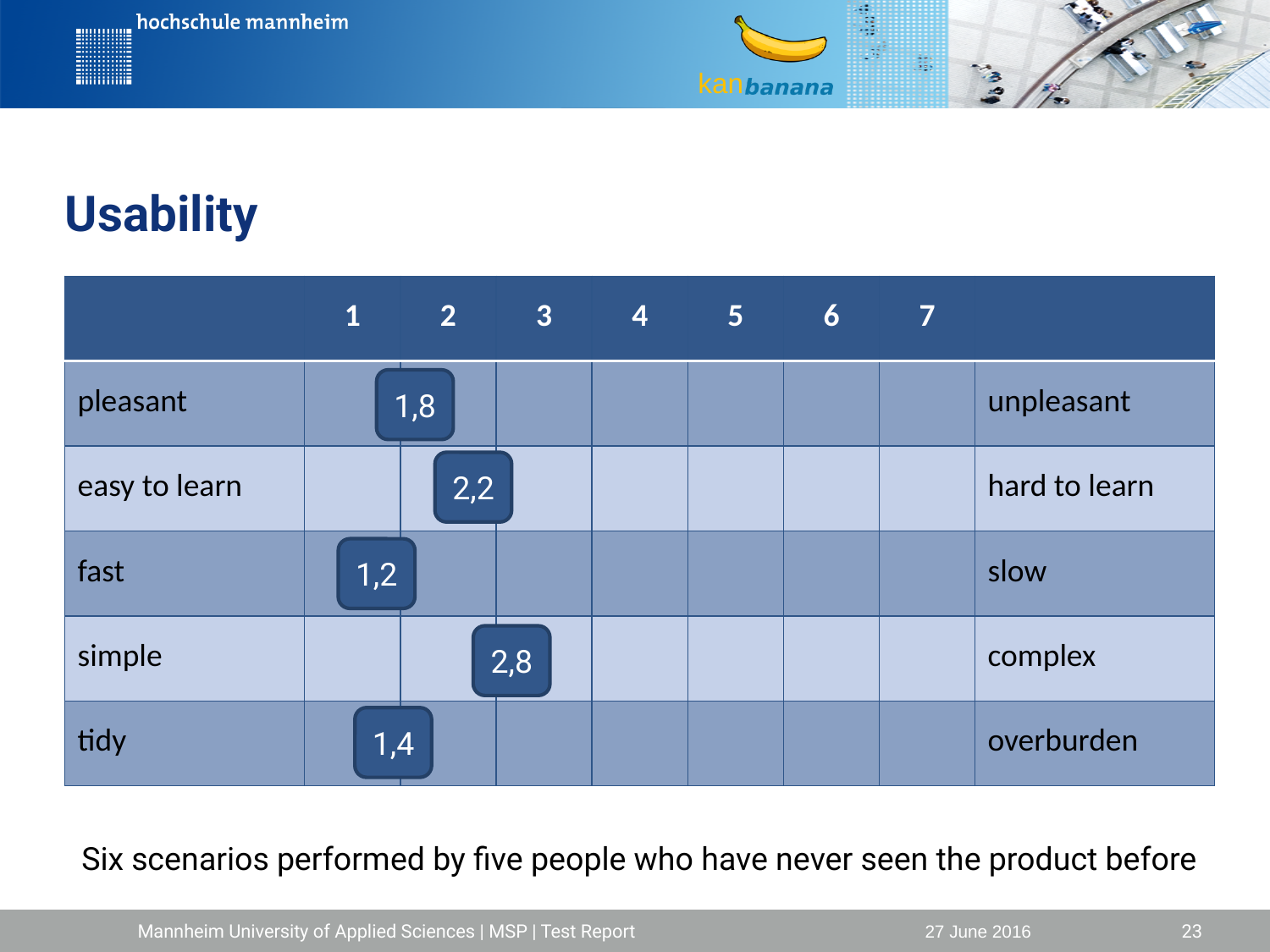

# Usability
|  | 1 | 2 | 3 | 4 | 5 | 6 | 7 |  |
| --- | --- | --- | --- | --- | --- | --- | --- | --- |
| pleasant |  |  |  |  |  |  |  | unpleasant |
| easy to learn |  |  |  |  |  |  |  | hard to learn |
| fast |  |  |  |  |  |  |  | slow |
| simple |  |  |  |  |  |  |  | complex |
| tidy |  |  |  |  |  |  |  | overburden |
1,8
2,2
1,2
2,8
1,4
Six scenarios performed by five people who have never seen the product before
23
Mannheim University of Applied Sciences | MSP | Test Report
27 June 2016